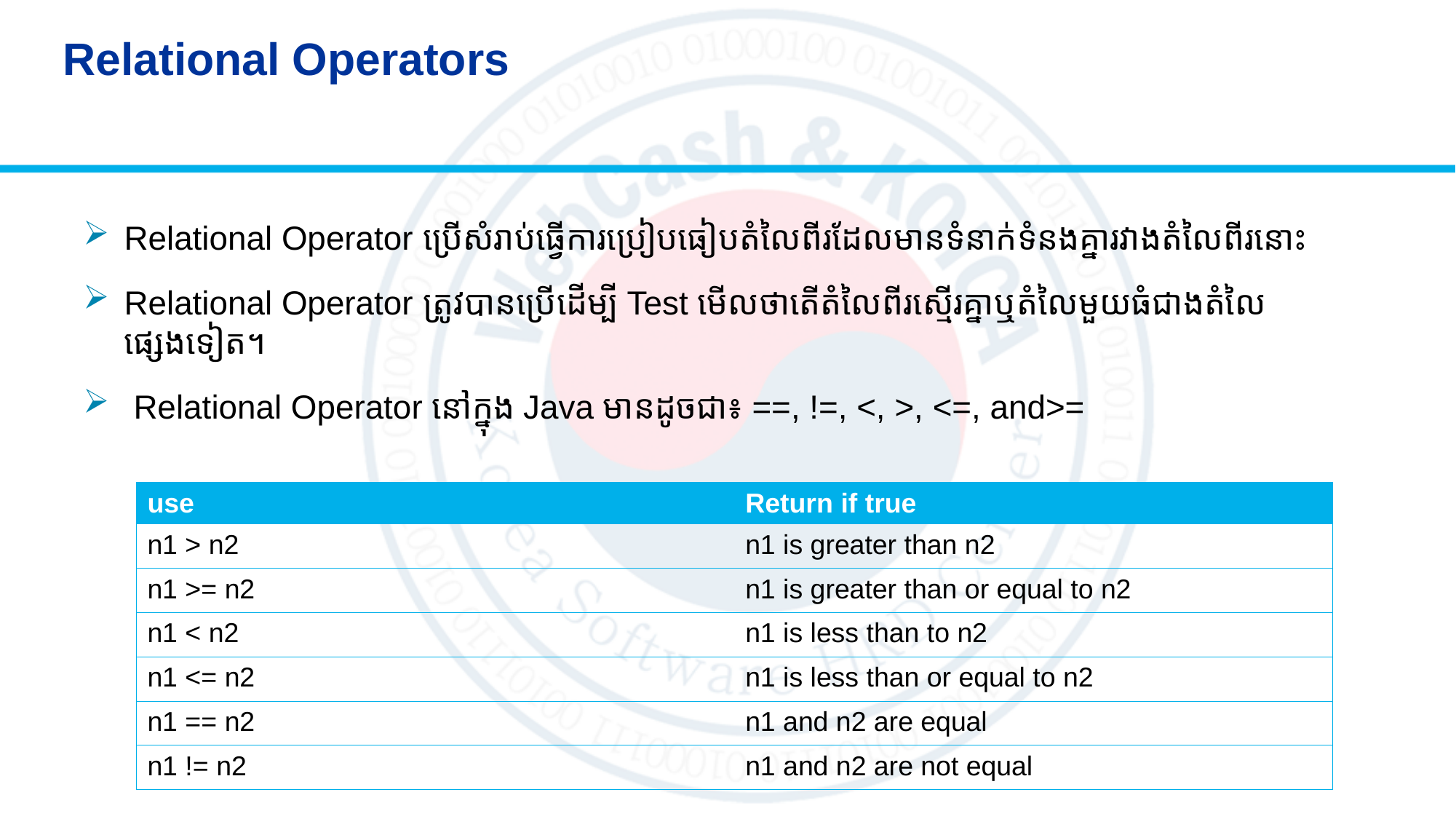

# Relational Operators
Relational Operator ប្រើសំរាប់ធ្វើការប្រៀបធៀបតំលៃពីរដែលមានទំនាក់ទំនងគ្នារវាងតំលៃពីរនោះ
Relational Operator ត្រូវបានប្រើដើម្បី Test មើលថាតើតំលៃពីរស្មើរគ្នាឬតំលៃមួយធំជាងតំលៃផ្សេងទៀត។
 Relational Operator នៅក្នុង Java មានដូចជា៖​ ==, !=, <, >, <=, and>=
| use | Return if true |
| --- | --- |
| n1 > n2 | n1 is greater than n2 |
| n1 >= n2 | n1 is greater than or equal to n2 |
| n1 < n2 | n1 is less than to n2 |
| n1 <= n2 | n1 is less than or equal to n2 |
| n1 == n2 | n1 and n2 are equal |
| n1 != n2 | n1 and n2 are not equal |